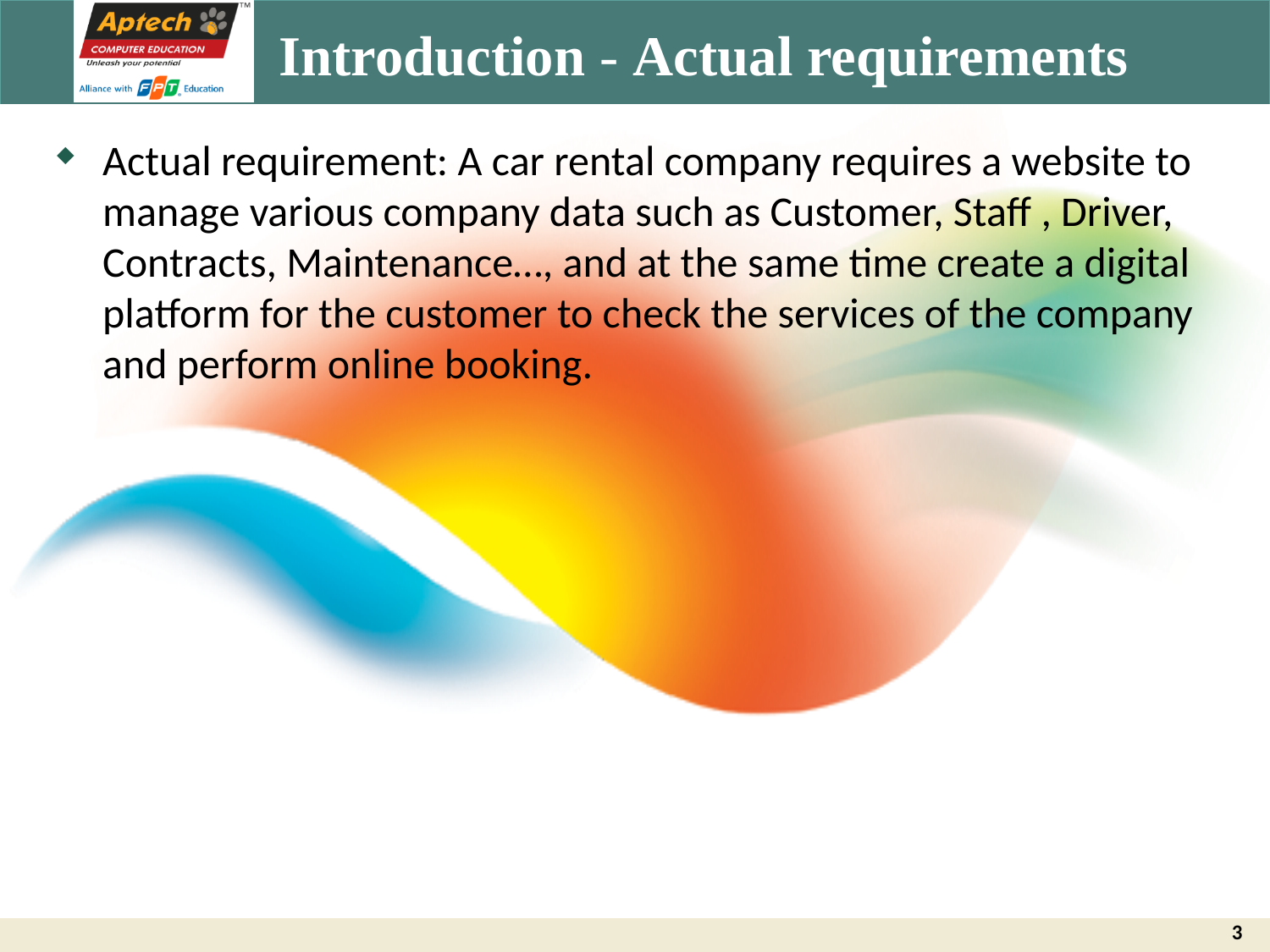

# Introduction - Actual requirements
Actual requirement: A car rental company requires a website to manage various company data such as Customer, Staff , Driver, Contracts, Maintenance…, and at the same time create a digital platform for the customer to check the services of the company and perform online booking.
3